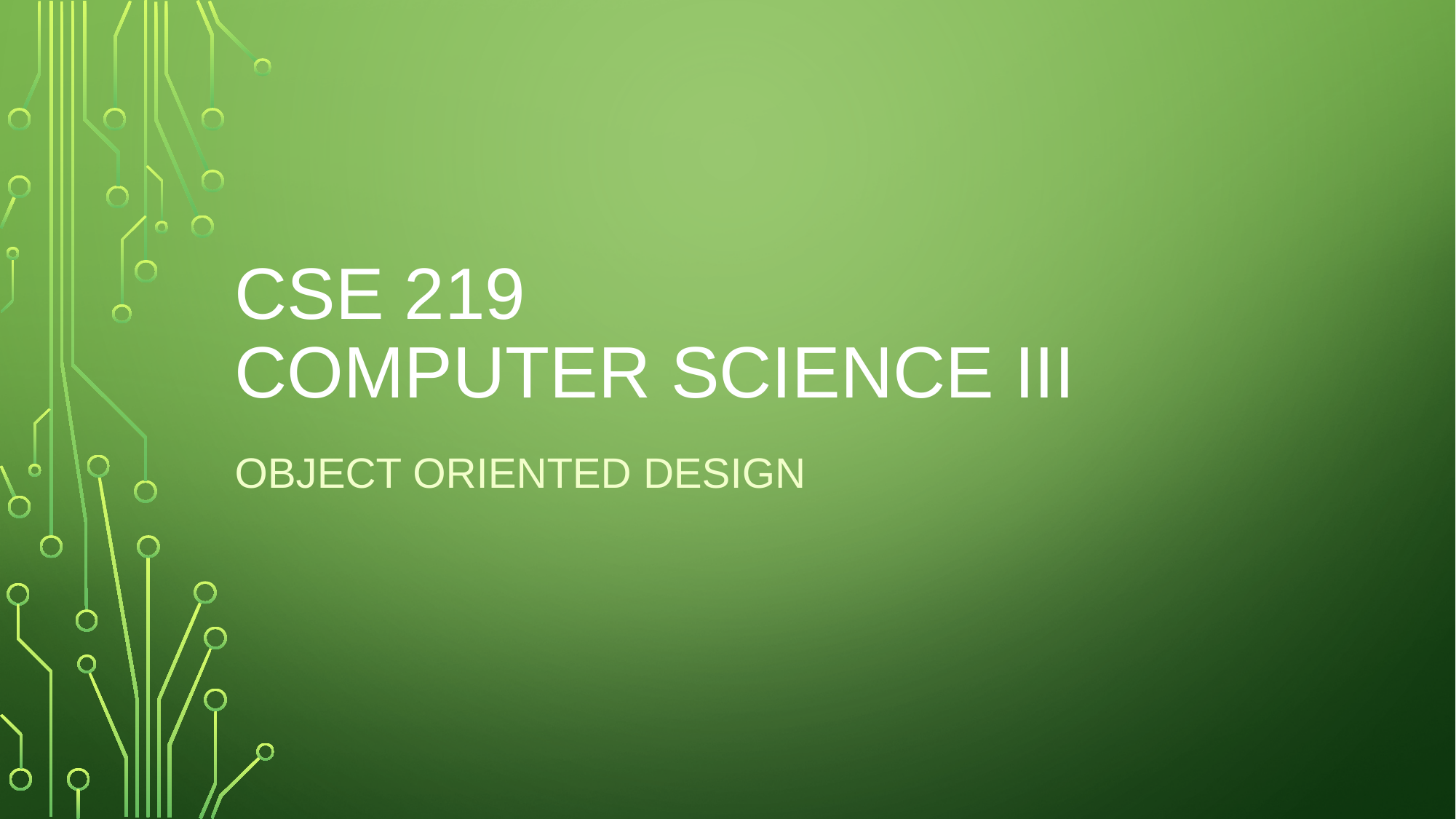

# CSE 219 Computer science III
Object oriented design